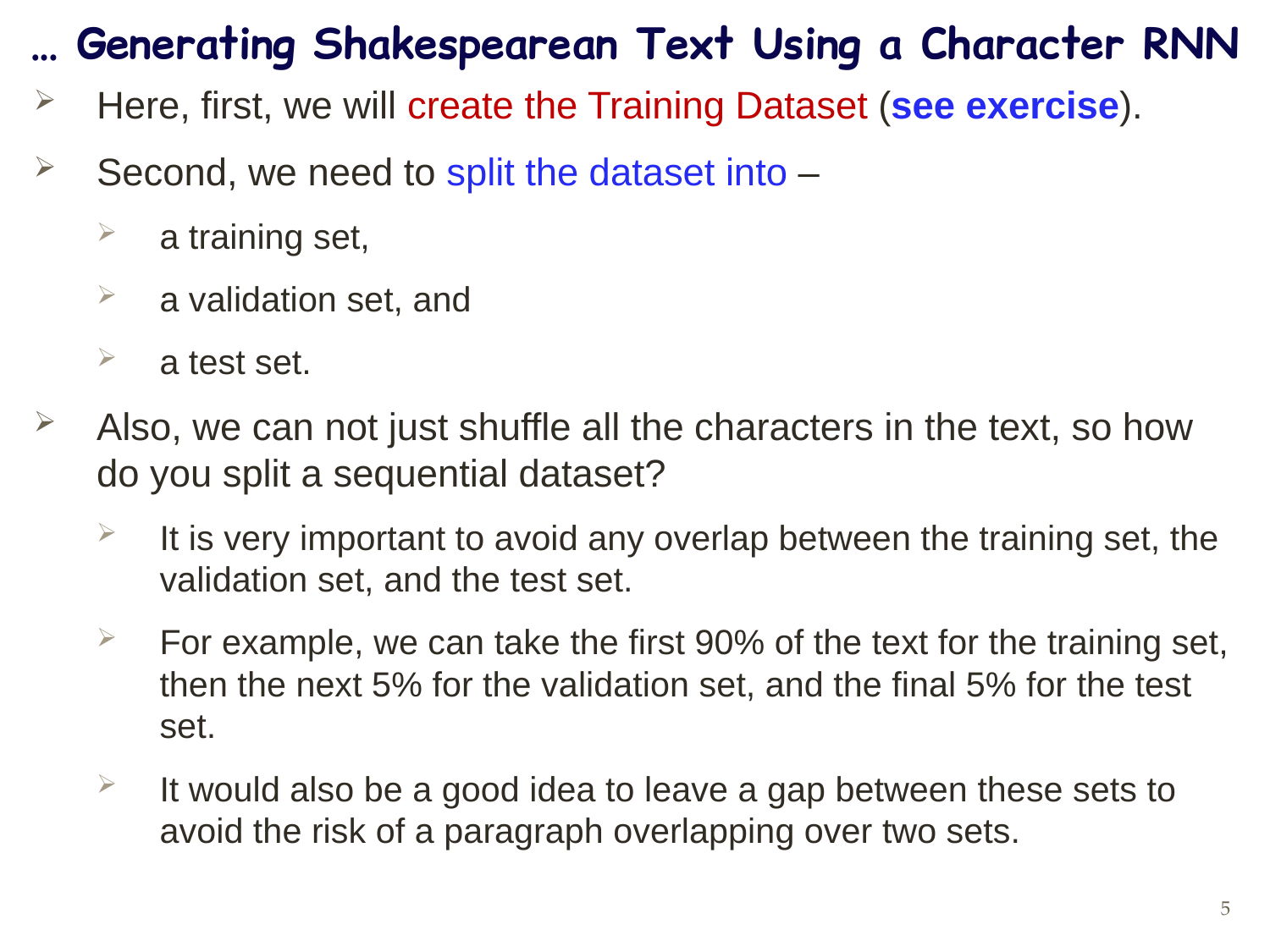

# … Generating Shakespearean Text Using a Character RNN

Here, first, we will create the Training Dataset (see exercise).
Second, we need to split the dataset into –
a training set,
a validation set, and
a test set.
Also, we can not just shuffle all the characters in the text, so how do you split a sequential dataset?
It is very important to avoid any overlap between the training set, the validation set, and the test set.
For example, we can take the first 90% of the text for the training set, then the next 5% for the validation set, and the final 5% for the test set.
It would also be a good idea to leave a gap between these sets to avoid the risk of a paragraph overlapping over two sets.

5